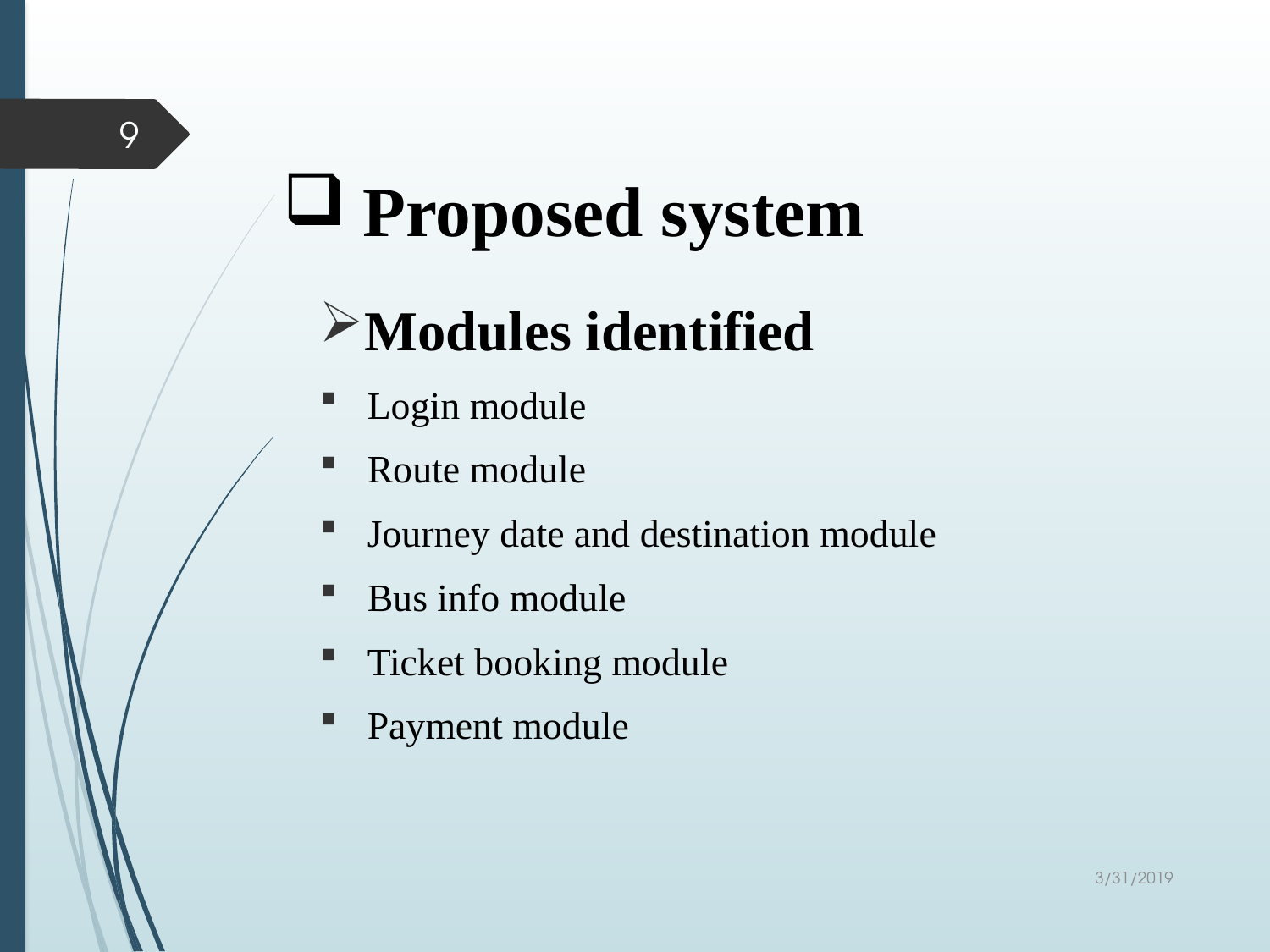

9
# Proposed system

Modules identified
Login module
Route module
Journey date and destination module
Bus info module
Ticket booking module
Payment module

3/31/2019